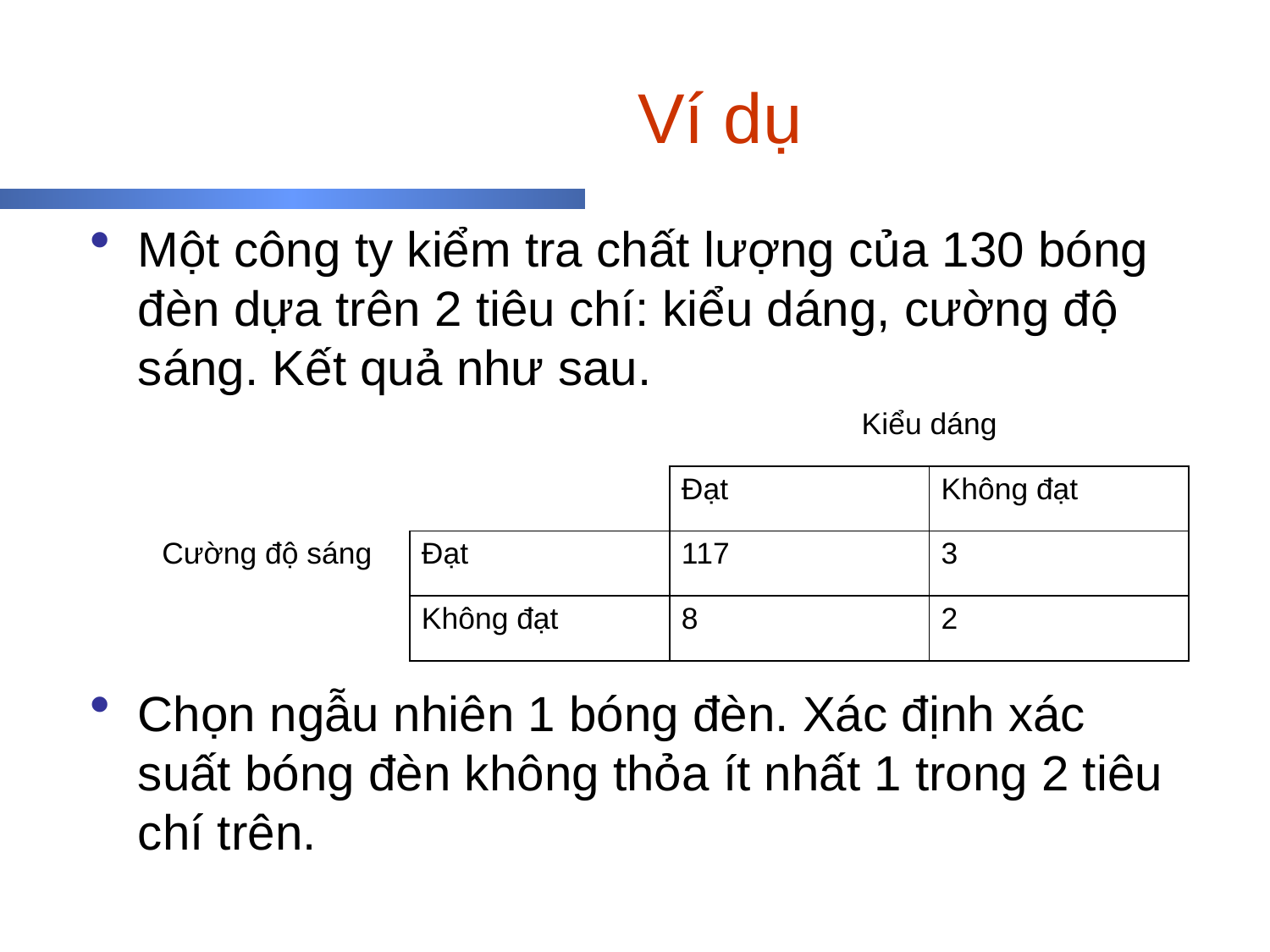

# Ví dụ
Một công ty kiểm tra chất lượng của 130 bóng đèn dựa trên 2 tiêu chí: kiểu dáng, cường độ sáng. Kết quả như sau.

Chọn ngẫu nhiên 1 bóng đèn. Xác định xác suất bóng đèn không thỏa ít nhất 1 trong 2 tiêu chí trên.
|  |  | Kiểu dáng |  |
| --- | --- | --- | --- |
|  |  | Đạt | Không đạt |
| Cường độ sáng | Đạt | 117 | 3 |
|  | Không đạt | 8 | 2 |